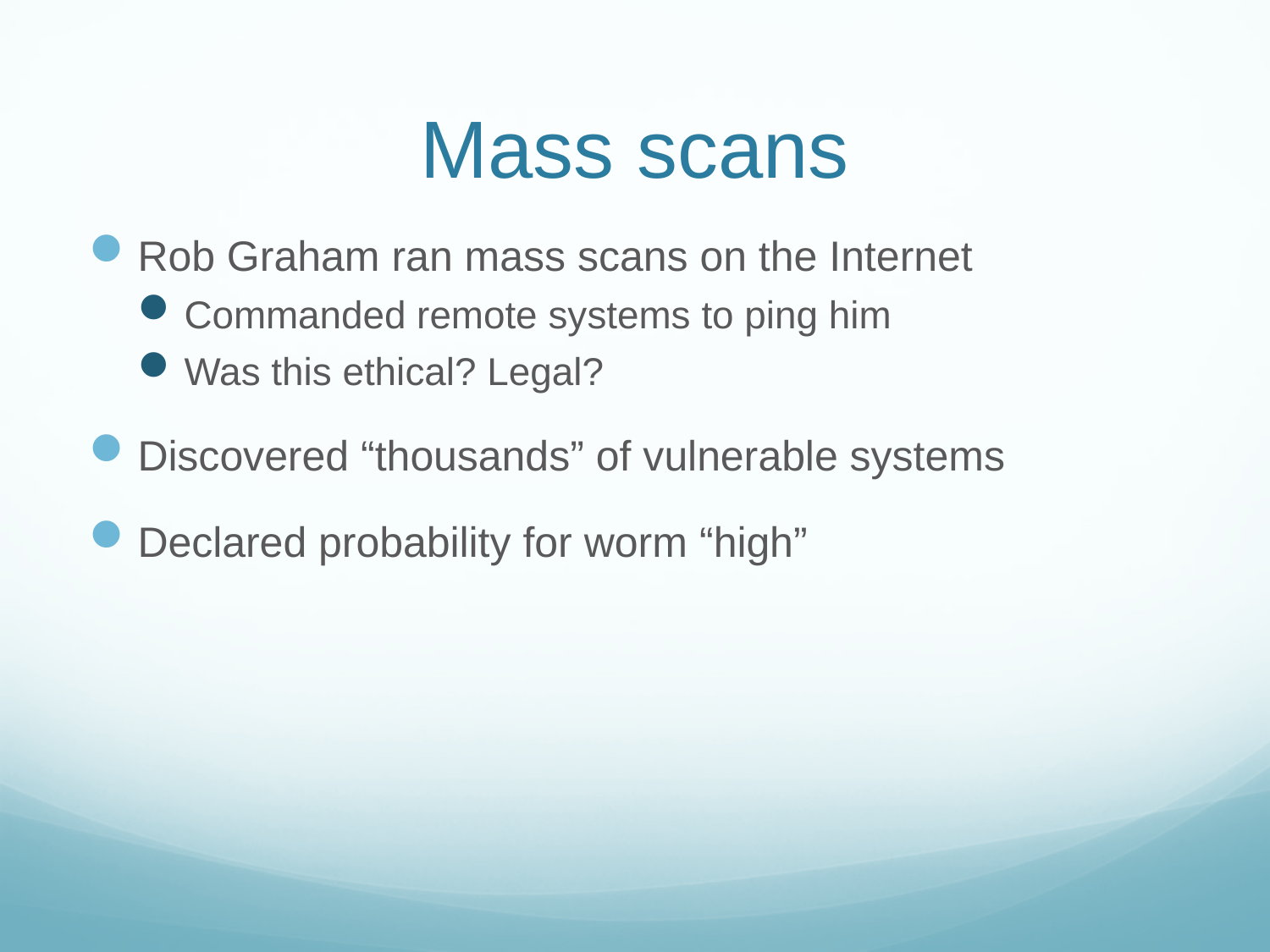

# Mass scans
Rob Graham ran mass scans on the Internet
Commanded remote systems to ping him
Was this ethical? Legal?
Discovered “thousands” of vulnerable systems
Declared probability for worm “high”